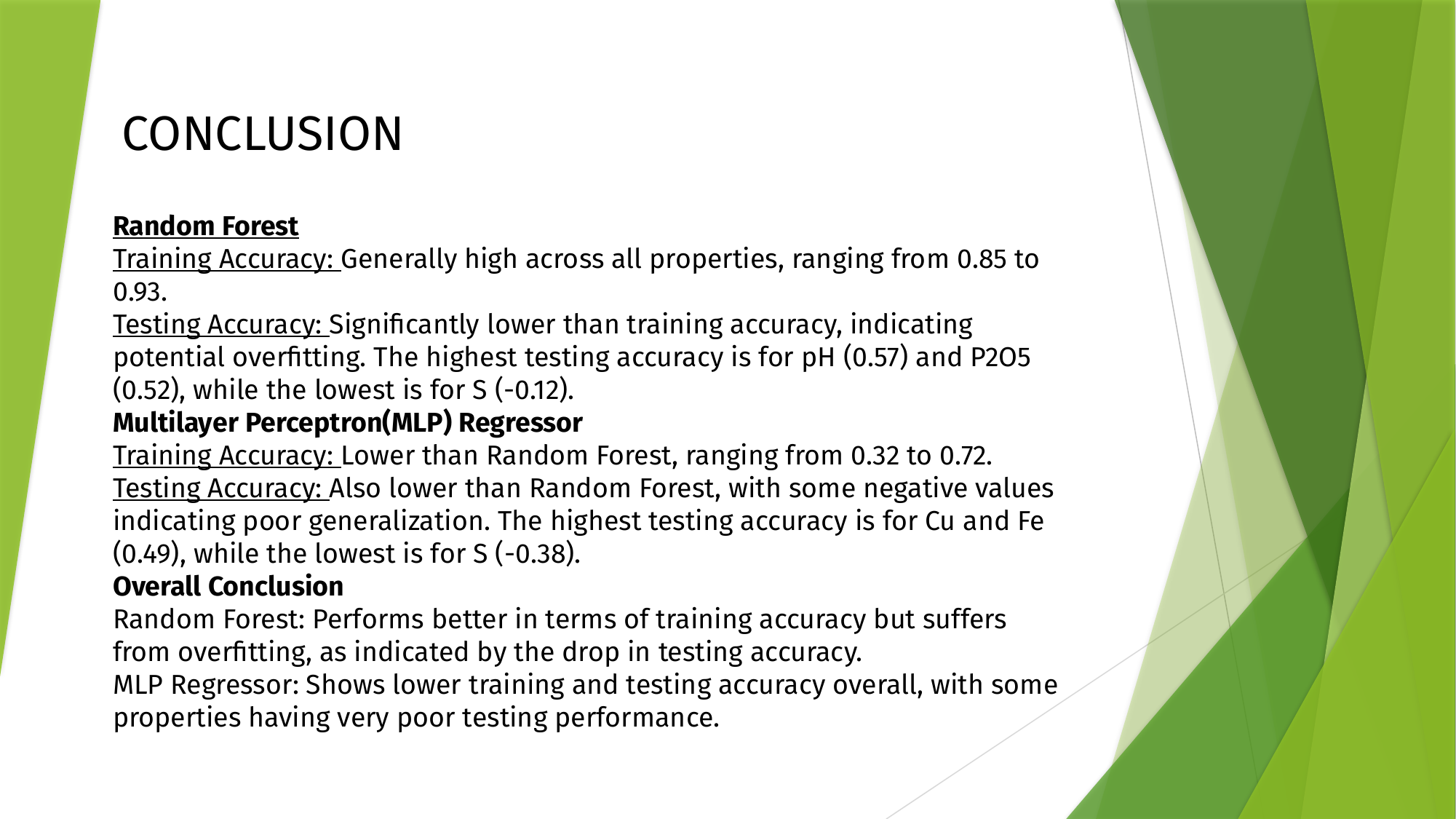

CONCLUSION
Random Forest
Training Accuracy: Generally high across all properties, ranging from 0.85 to 0.93.
Testing Accuracy: Significantly lower than training accuracy, indicating potential overfitting. The highest testing accuracy is for pH (0.57) and P2O5 (0.52), while the lowest is for S (-0.12).
Multilayer Perceptron(MLP) Regressor
Training Accuracy: Lower than Random Forest, ranging from 0.32 to 0.72.
Testing Accuracy: Also lower than Random Forest, with some negative values indicating poor generalization. The highest testing accuracy is for Cu and Fe (0.49), while the lowest is for S (-0.38).
Overall Conclusion
Random Forest: Performs better in terms of training accuracy but suffers from overfitting, as indicated by the drop in testing accuracy.
MLP Regressor: Shows lower training and testing accuracy overall, with some properties having very poor testing performance.